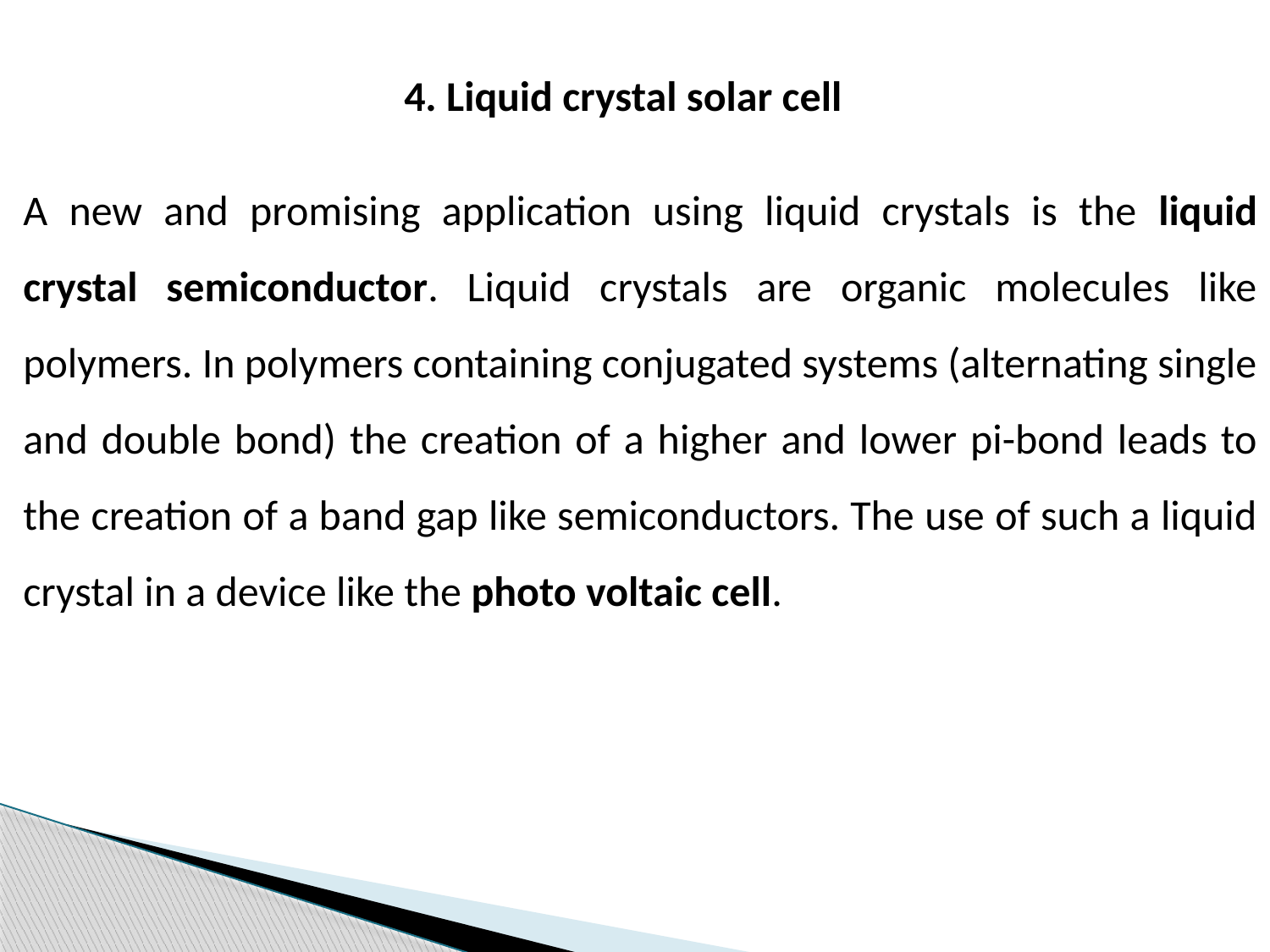

4. Liquid crystal solar cell
A new and promising application using liquid crystals is the liquid crystal semiconductor. Liquid crystals are organic molecules like polymers. In polymers containing conjugated systems (alternating single and double bond) the creation of a higher and lower pi-bond leads to the creation of a band gap like semiconductors. The use of such a liquid crystal in a device like the photo voltaic cell.